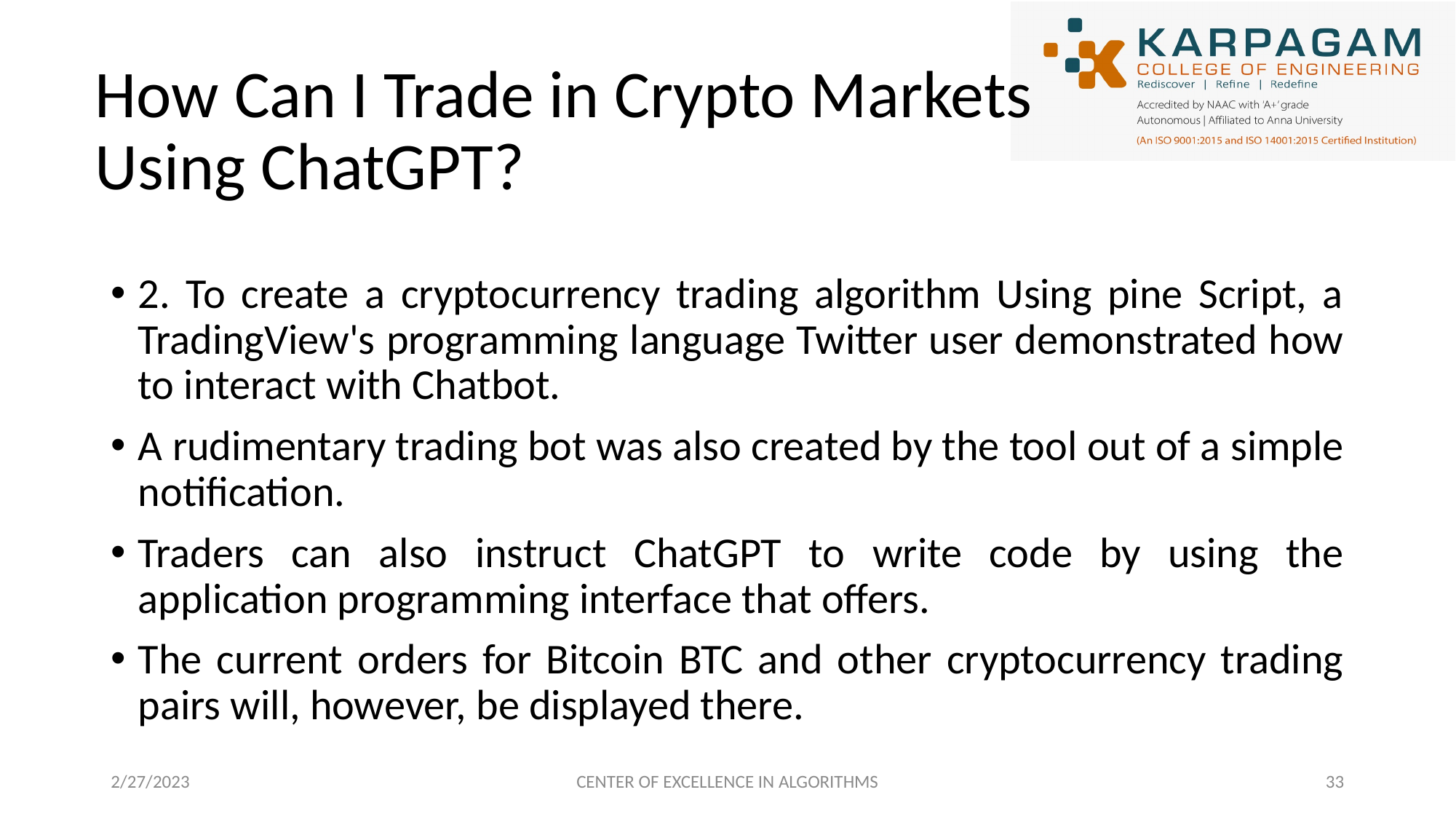

# How Can I Trade in Crypto Markets Using ChatGPT?
2. To create a cryptocurrency trading algorithm Using pine Script, a TradingView's programming language Twitter user demonstrated how to interact with Chatbot.
A rudimentary trading bot was also created by the tool out of a simple notification.
Traders can also instruct ChatGPT to write code by using the application programming interface that offers.
The current orders for Bitcoin BTC and other cryptocurrency trading pairs will, however, be displayed there.
2/27/2023
CENTER OF EXCELLENCE IN ALGORITHMS
33